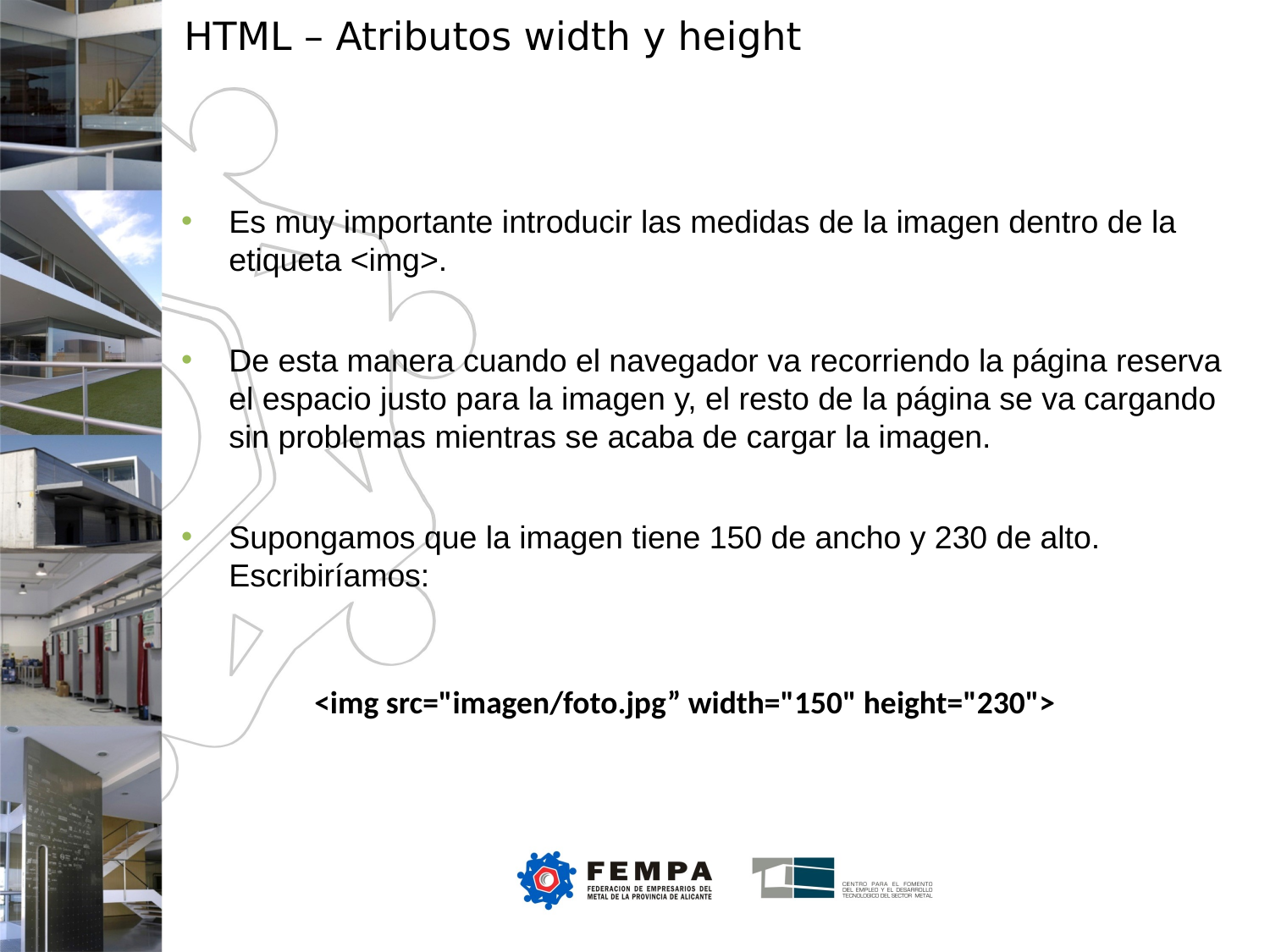

HTML – Atributos width y height

Es muy importante introducir las medidas de la imagen dentro de la etiqueta <img>.

De esta manera cuando el navegador va recorriendo la página reserva el espacio justo para la imagen y, el resto de la página se va cargando sin problemas mientras se acaba de cargar la imagen.

Supongamos que la imagen tiene 150 de ancho y 230 de alto.  Escribiríamos:

<img src="imagen/foto.jpg” width="150" height="230">